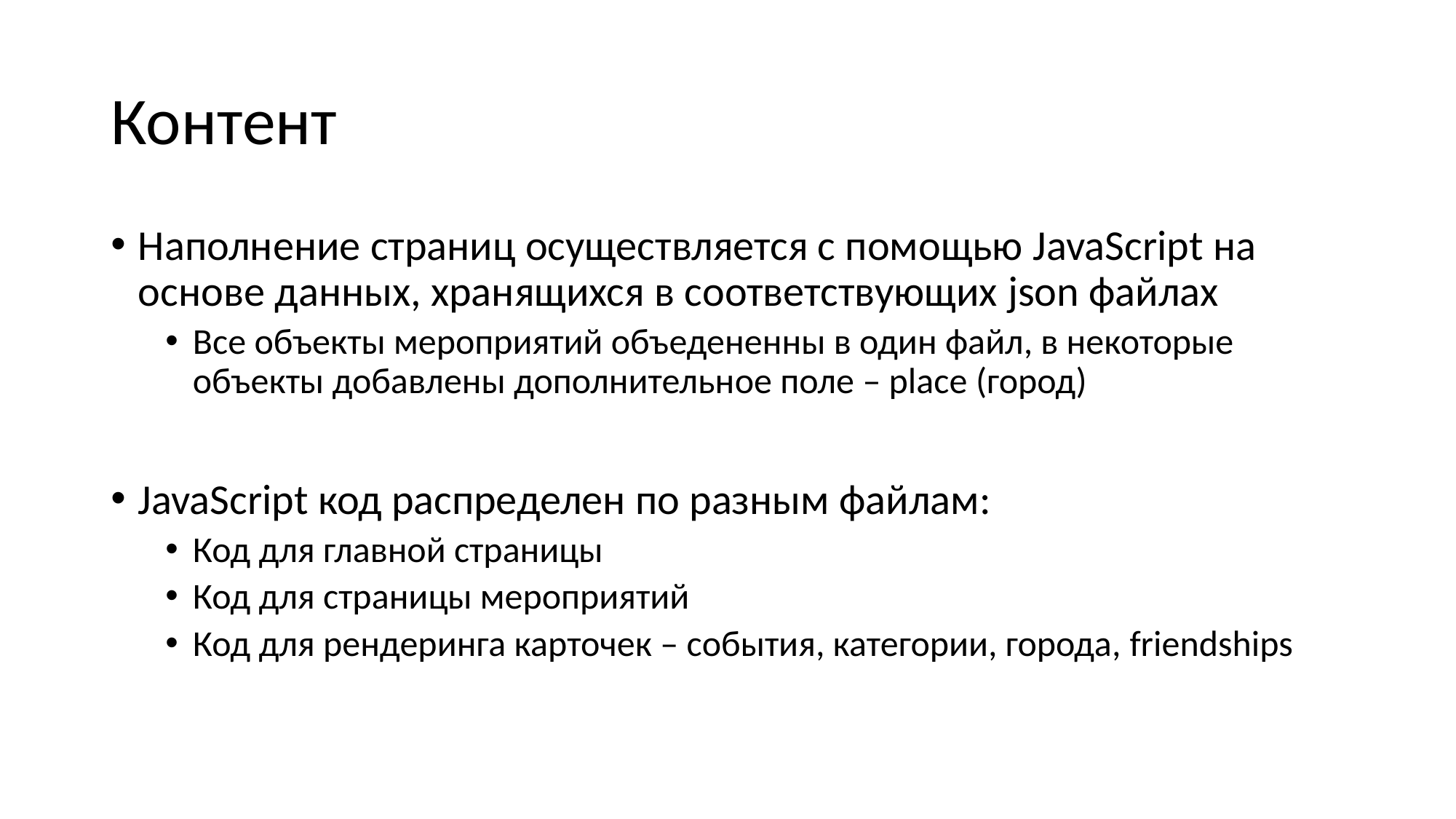

# Контент
Наполнение страниц осуществляется с помощью JavaScript на основе данных, хранящихся в соответствующих json файлах
Все объекты мероприятий объедененны в один файл, в некоторые объекты добавлены дополнительное поле – place (город)

JavaScript код распределен по разным файлам:
Код для главной страницы
Код для страницы мероприятий
Код для рендеринга карточек – события, категории, города, friendships